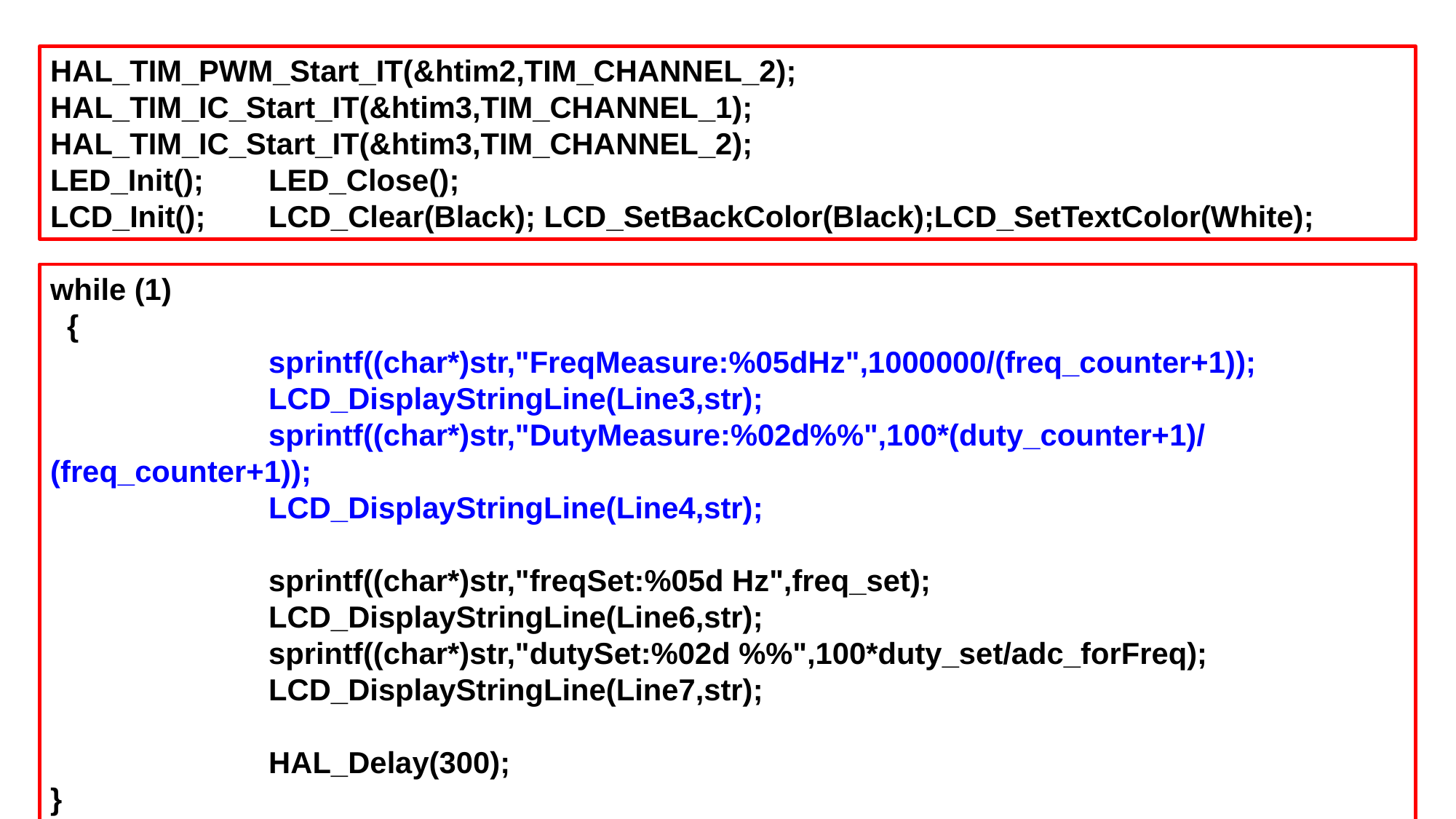

HAL_TIM_PWM_Start_IT(&htim2,TIM_CHANNEL_2);
HAL_TIM_IC_Start_IT(&htim3,TIM_CHANNEL_1);
HAL_TIM_IC_Start_IT(&htim3,TIM_CHANNEL_2);
LED_Init();	LED_Close();
LCD_Init();	LCD_Clear(Black); LCD_SetBackColor(Black);LCD_SetTextColor(White);
while (1)
  {
		sprintf((char*)str,"FreqMeasure:%05dHz",1000000/(freq_counter+1));
		LCD_DisplayStringLine(Line3,str);
		sprintf((char*)str,"DutyMeasure:%02d%%",100*(duty_counter+1)/(freq_counter+1));
		LCD_DisplayStringLine(Line4,str);

		sprintf((char*)str,"freqSet:%05d Hz",freq_set);
		LCD_DisplayStringLine(Line6,str);
		sprintf((char*)str,"dutySet:%02d %%",100*duty_set/adc_forFreq);
		LCD_DisplayStringLine(Line7,str);

		HAL_Delay(300);
}